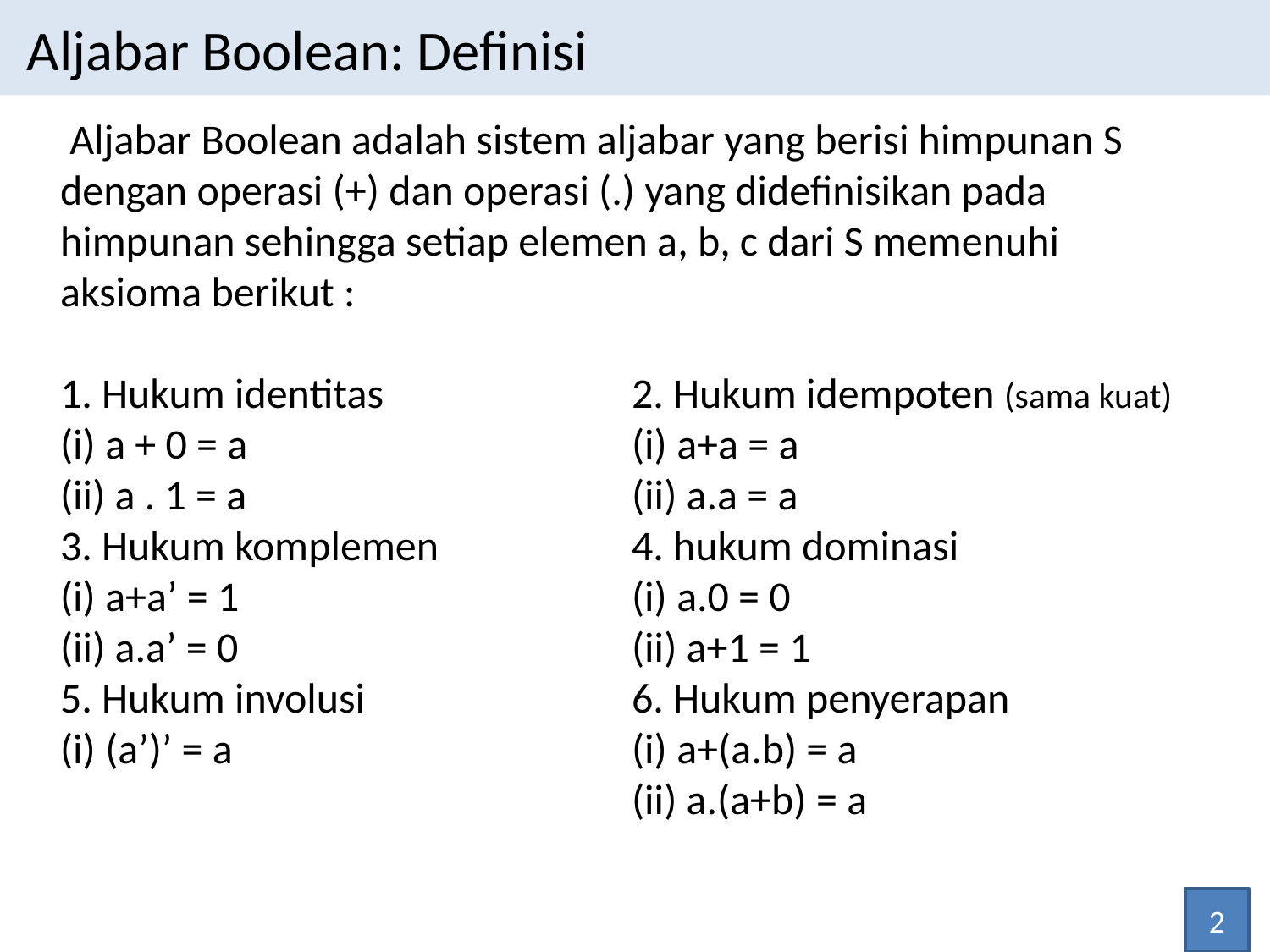

Aljabar Boolean: Definisi
 Aljabar Boolean adalah sistem aljabar yang berisi himpunan S dengan operasi (+) dan operasi (.) yang didefinisikan pada himpunan sehingga setiap elemen a, b, c dari S memenuhi aksioma berikut :

1. Hukum identitas 	2. Hukum idempoten (sama kuat)
(i) a + 0 = a 	(i) a+a = a
(ii) a . 1 = a 	(ii) a.a = a
3. Hukum komplemen 	4. hukum dominasi
(i) a+a’ = 1 	(i) a.0 = 0
(ii) a.a’ = 0 	(ii) a+1 = 1
5. Hukum involusi 	6. Hukum penyerapan
(i) (a’)’ = a 	(i) a+(a.b) = a
	(ii) a.(a+b) = a
2